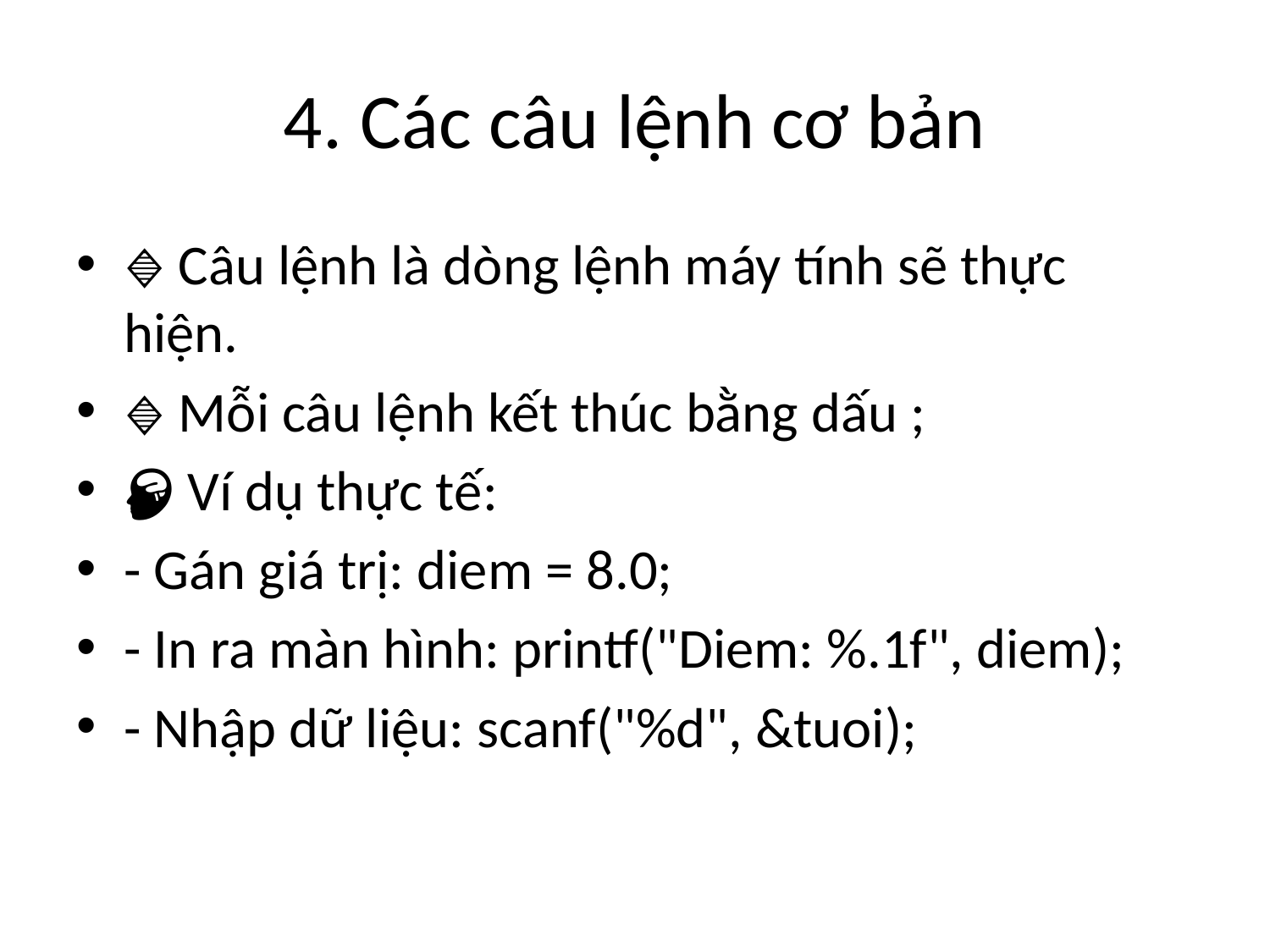

# 4. Các câu lệnh cơ bản
🔹 Câu lệnh là dòng lệnh máy tính sẽ thực hiện.
🔹 Mỗi câu lệnh kết thúc bằng dấu ;
🧠 Ví dụ thực tế:
- Gán giá trị: diem = 8.0;
- In ra màn hình: printf("Diem: %.1f", diem);
- Nhập dữ liệu: scanf("%d", &tuoi);